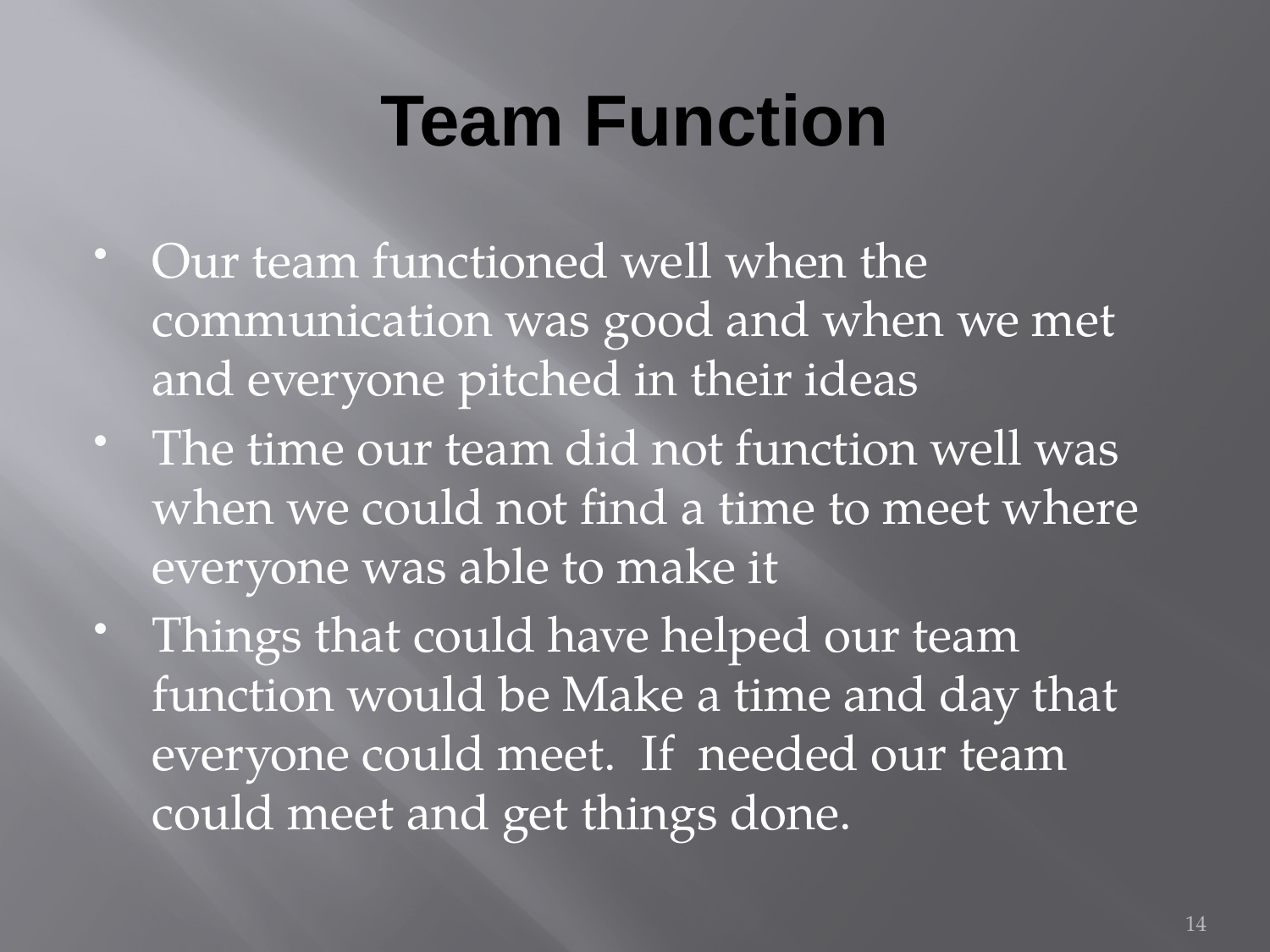

# Team Function
Our team functioned well when the communication was good and when we met and everyone pitched in their ideas
The time our team did not function well was when we could not find a time to meet where everyone was able to make it
Things that could have helped our team function would be Make a time and day that everyone could meet.  If  needed our team could meet and get things done.

14